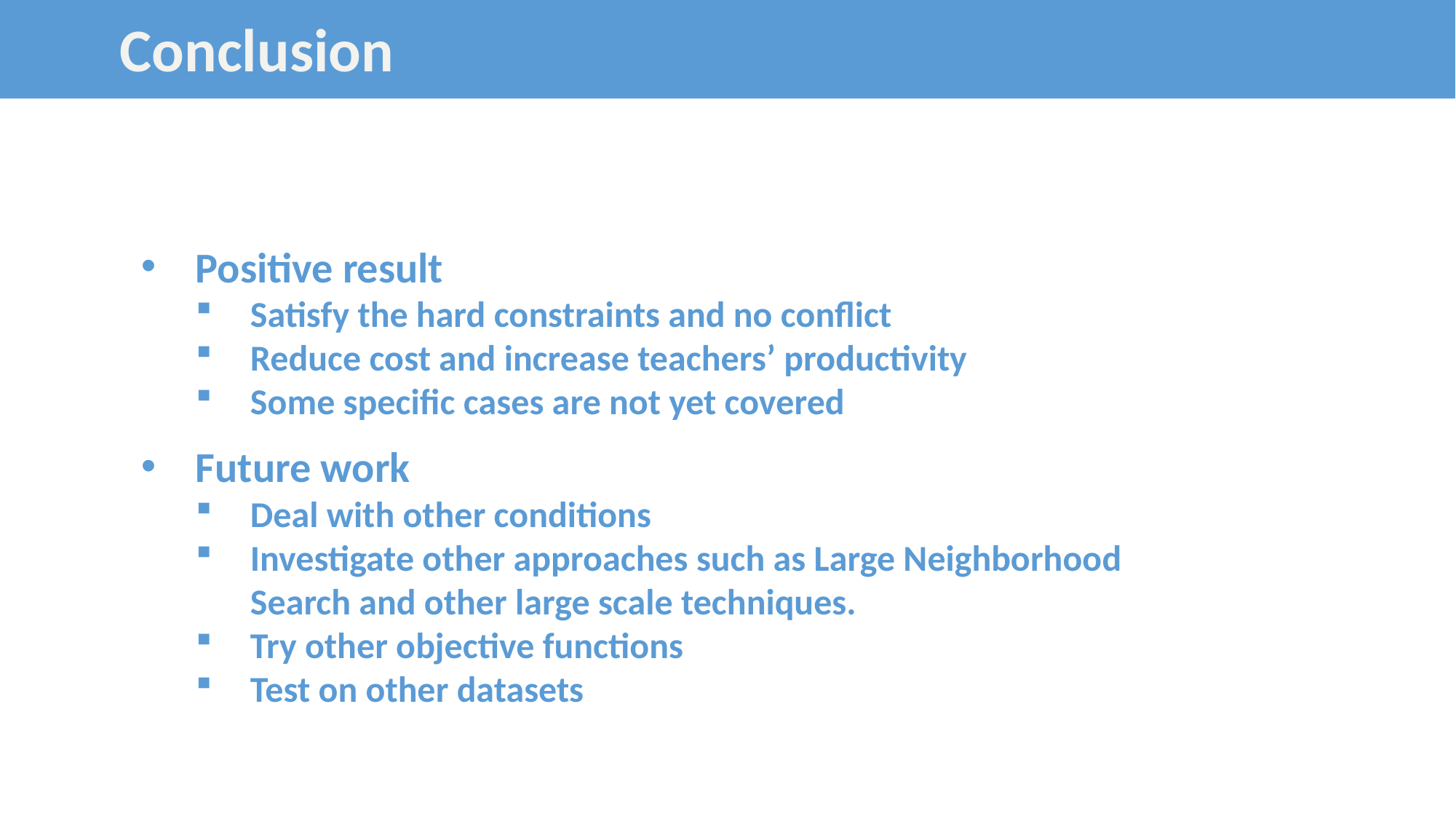

Conclusion
Positive result
Satisfy the hard constraints and no conflict
Reduce cost and increase teachers’ productivity
Some specific cases are not yet covered

Future work
Deal with other conditions
Investigate other approaches such as Large Neighborhood Search and other large scale techniques.
Try other objective functions
Test on other datasets